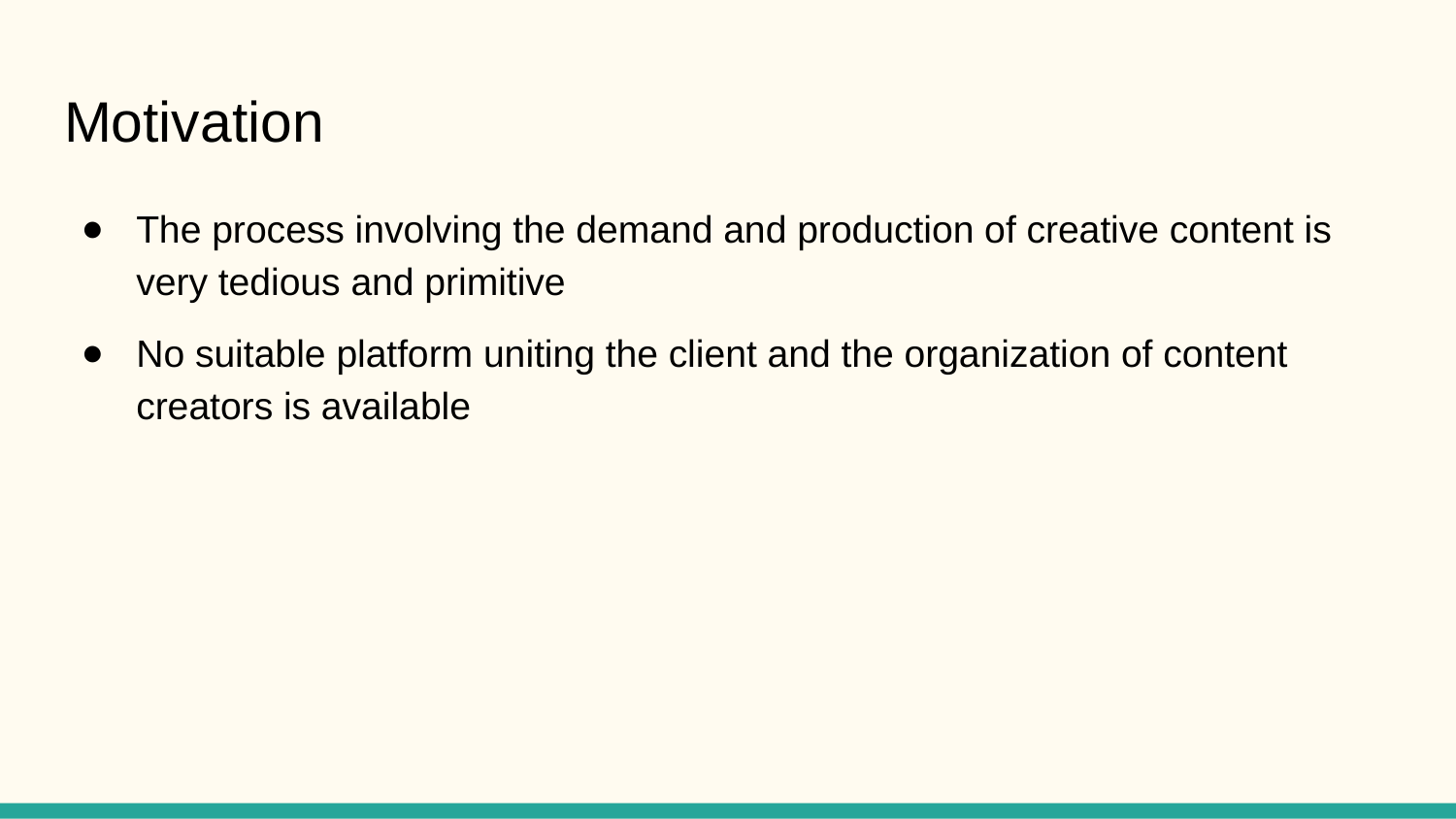

# Motivation
The process involving the demand and production of creative content is very tedious and primitive
No suitable platform uniting the client and the organization of content creators is available